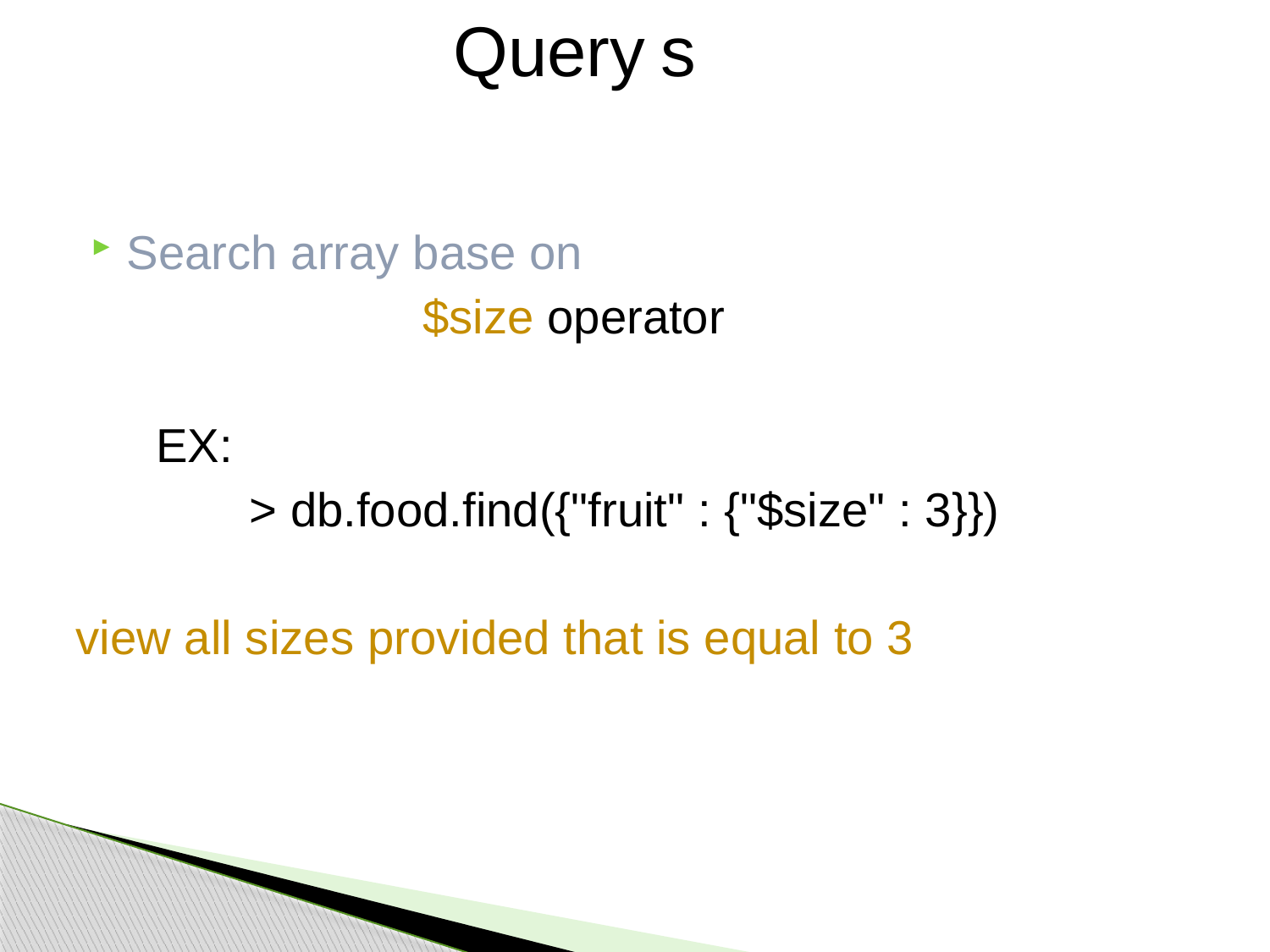

Query s
Search array base on
                          $size operator

      EX:
             > db.food.find({"fruit" : {"$size" : 3}})

view all sizes provided that is equal to 3